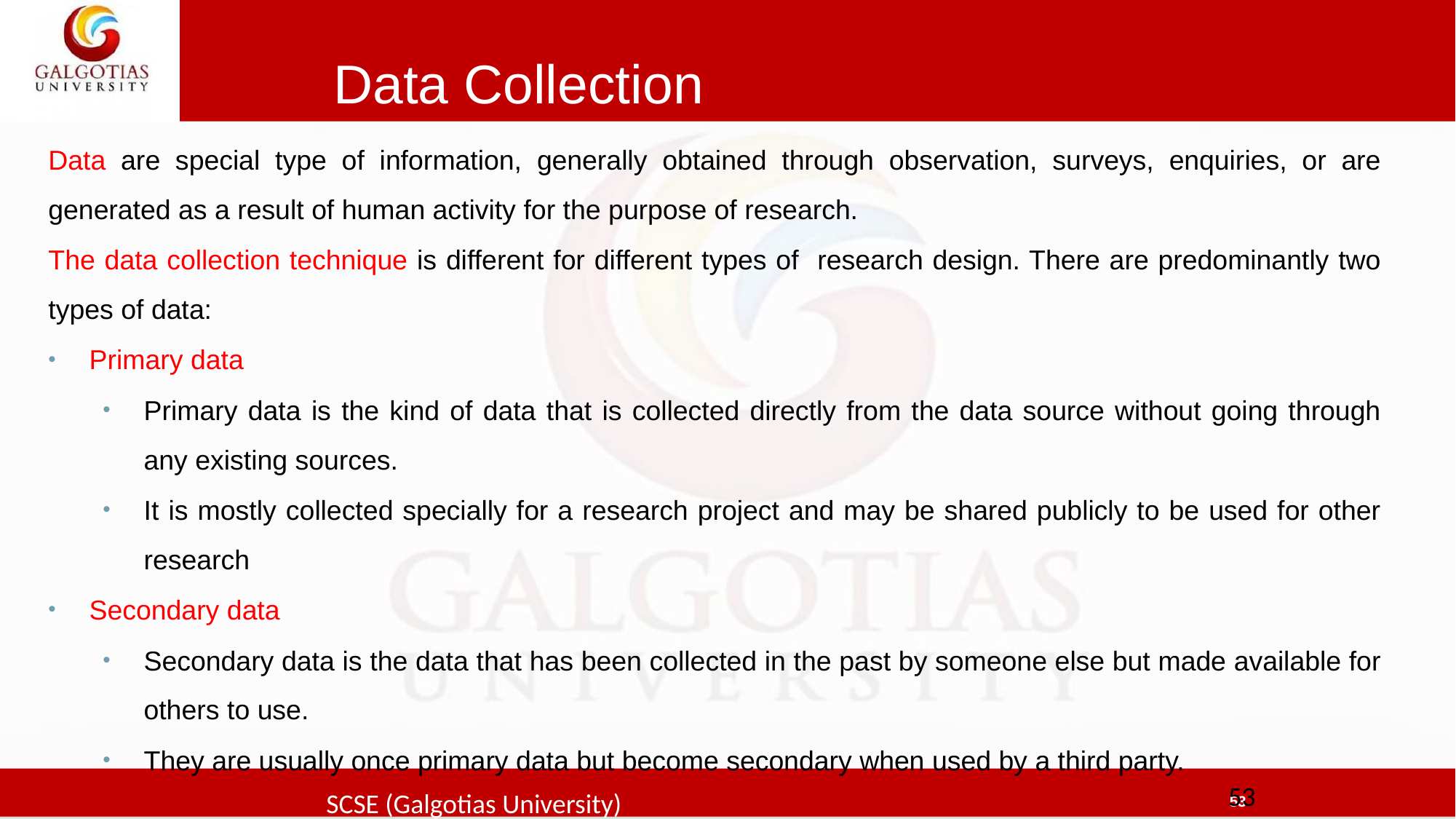

# Data Collection
Data are special type of information, generally obtained through observation, surveys, enquiries, or are generated as a result of human activity for the purpose of research.
The data collection technique is different for different types of  research design. There are predominantly two types of data:
Primary data
Primary data is the kind of data that is collected directly from the data source without going through any existing sources.
It is mostly collected specially for a research project and may be shared publicly to be used for other research
Secondary data
Secondary data is the data that has been collected in the past by someone else but made available for others to use.
They are usually once primary data but become secondary when used by a third party.
53
SCSE (Galgotias University)
53